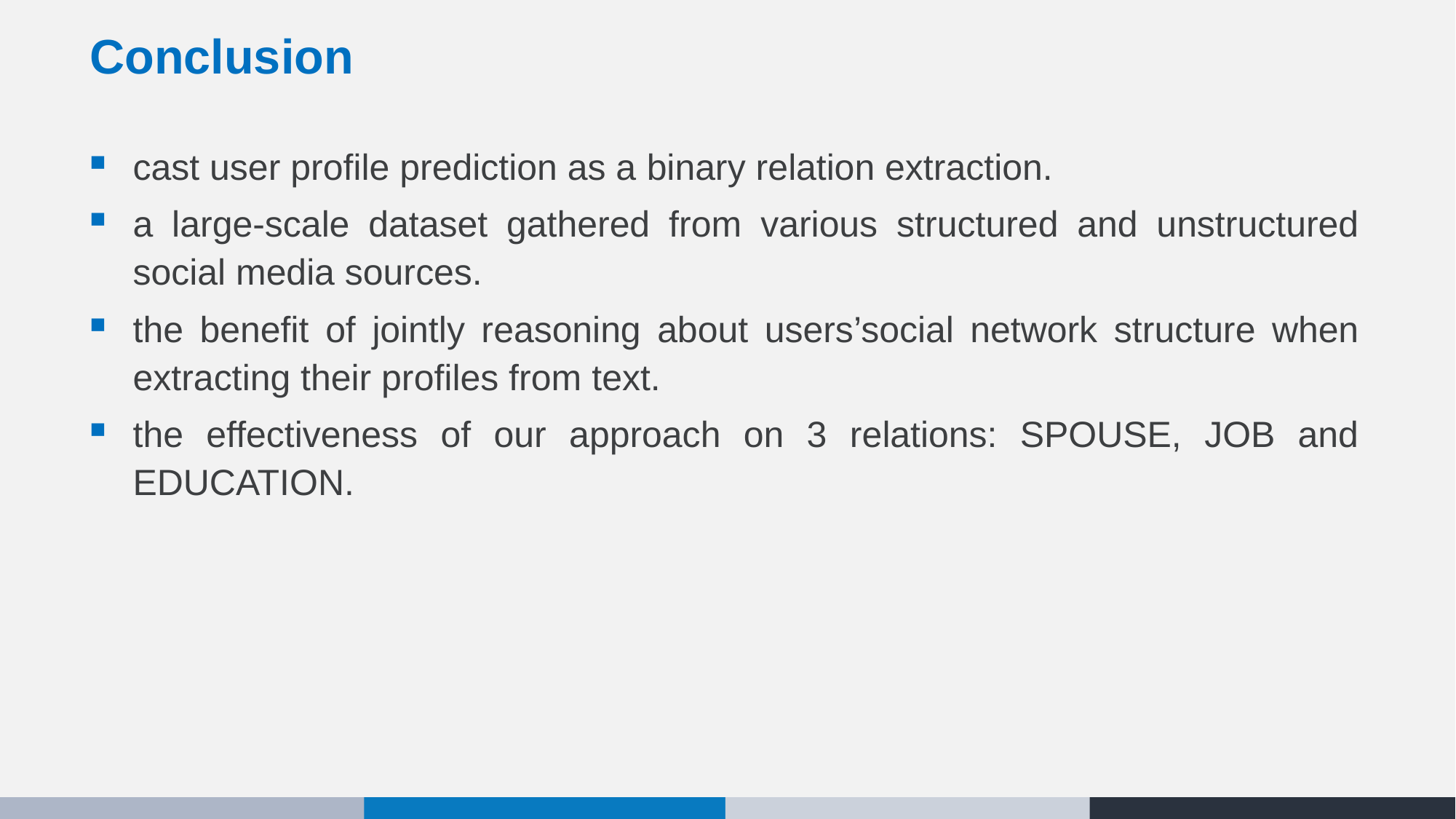

# Conclusion
cast user proﬁle prediction as a binary relation extraction.
a large-scale dataset gathered from various structured and unstructured social media sources.
the beneﬁt of jointly reasoning about users’social network structure when extracting their proﬁles from text.
the effectiveness of our approach on 3 relations: SPOUSE, JOB and EDUCATION.